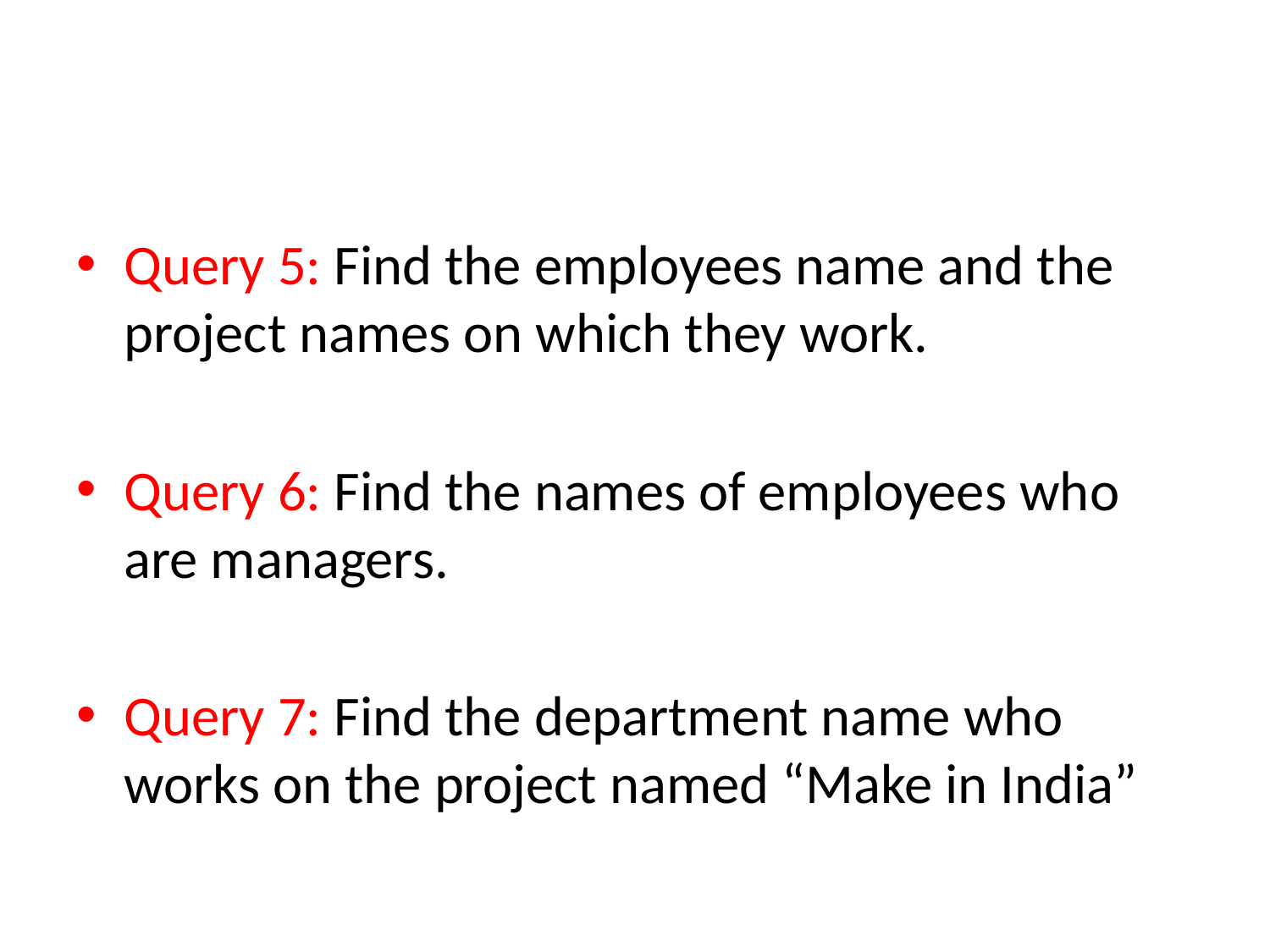

#
Query 5: Find the employees name and the project names on which they work.

Query 6: Find the names of employees who are managers.

Query 7: Find the department name who works on the project named “Make in India”